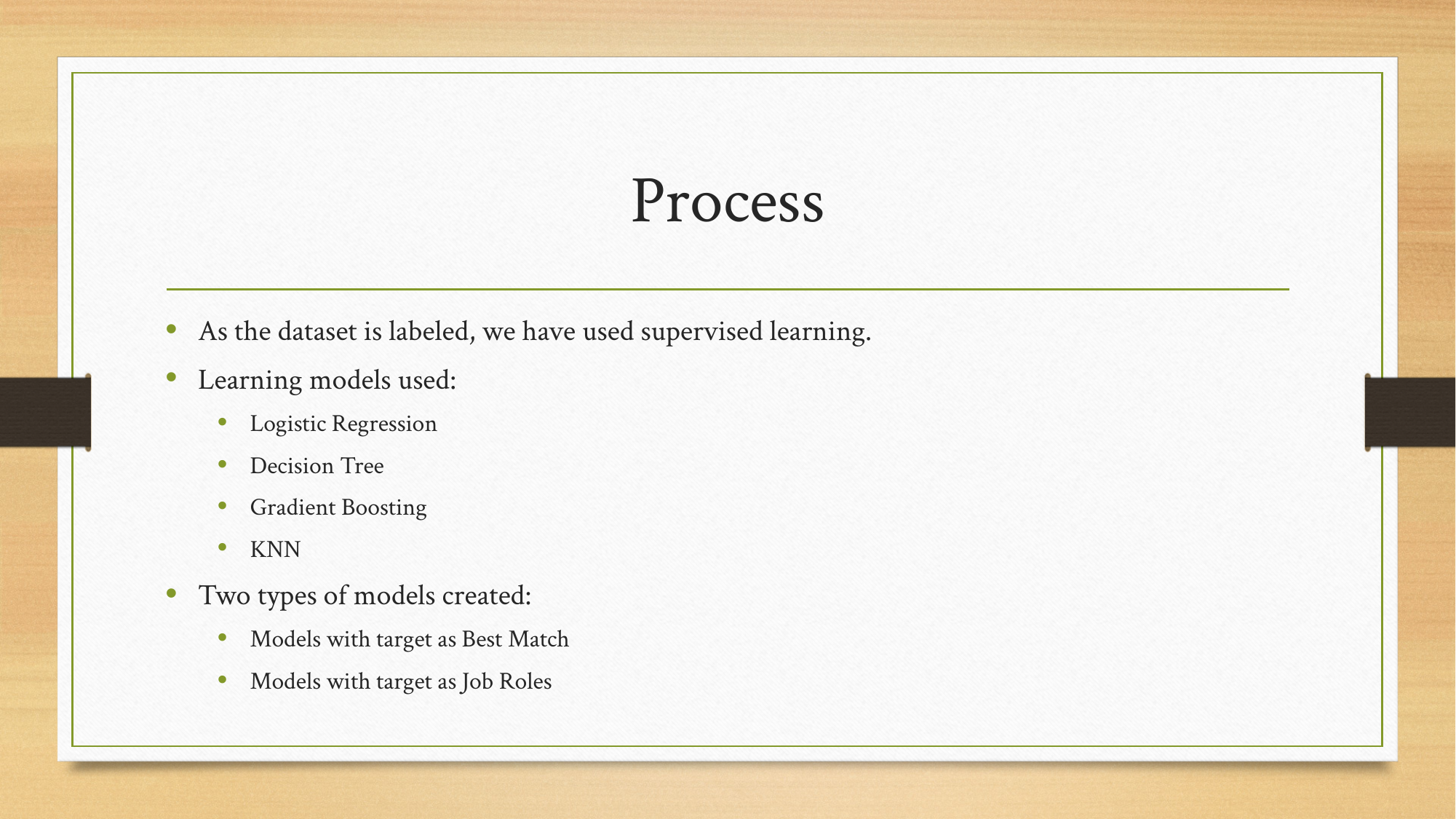

# Process
As the dataset is labeled, we have used supervised learning.
Learning models used:
Logistic Regression
Decision Tree
Gradient Boosting
KNN
Two types of models created:
Models with target as Best Match
Models with target as Job Roles